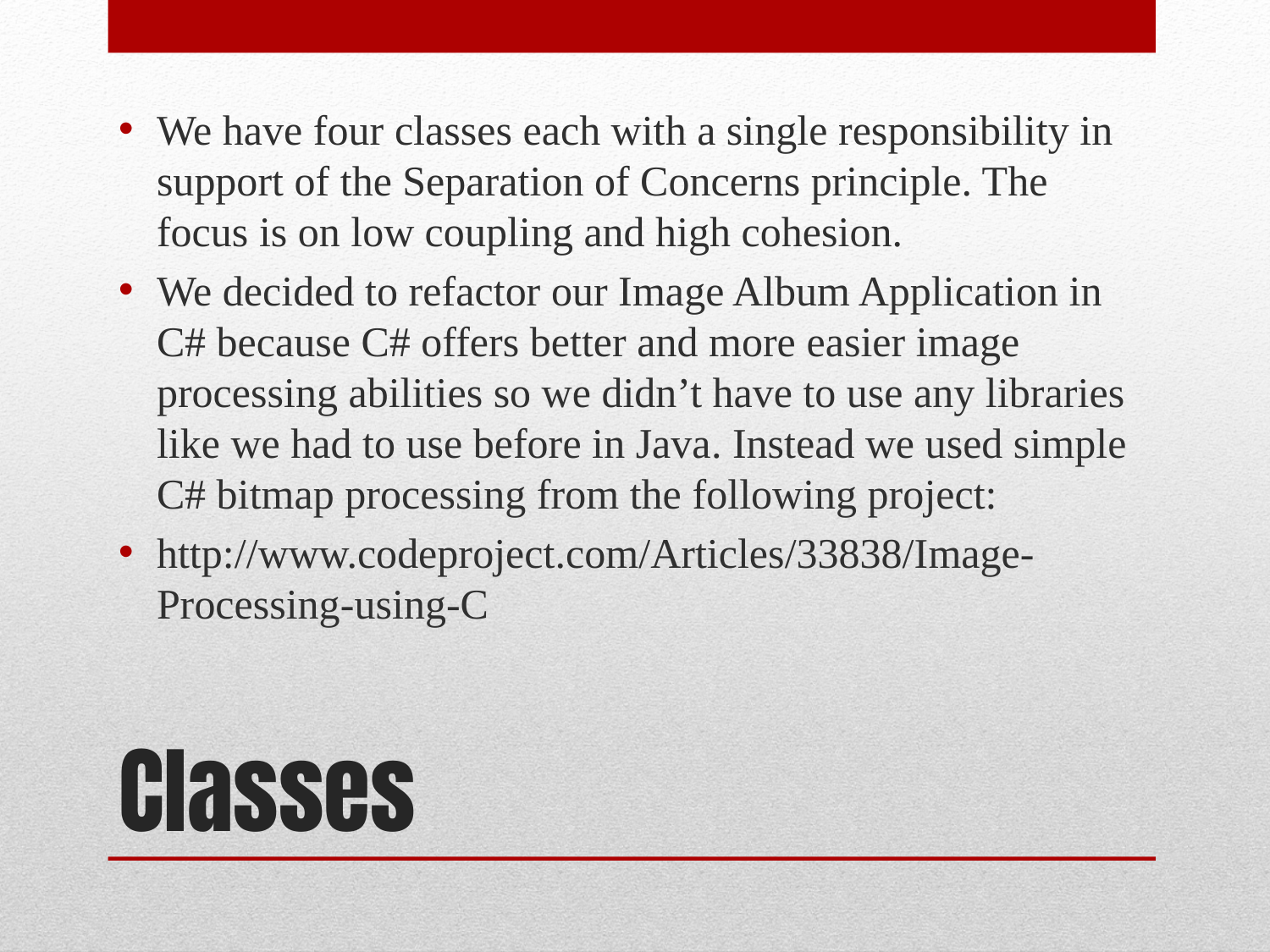

We have four classes each with a single responsibility in support of the Separation of Concerns principle. The focus is on low coupling and high cohesion.
We decided to refactor our Image Album Application in C# because C# offers better and more easier image processing abilities so we didn’t have to use any libraries like we had to use before in Java. Instead we used simple C# bitmap processing from the following project:
http://www.codeproject.com/Articles/33838/Image-Processing-using-C
# Classes